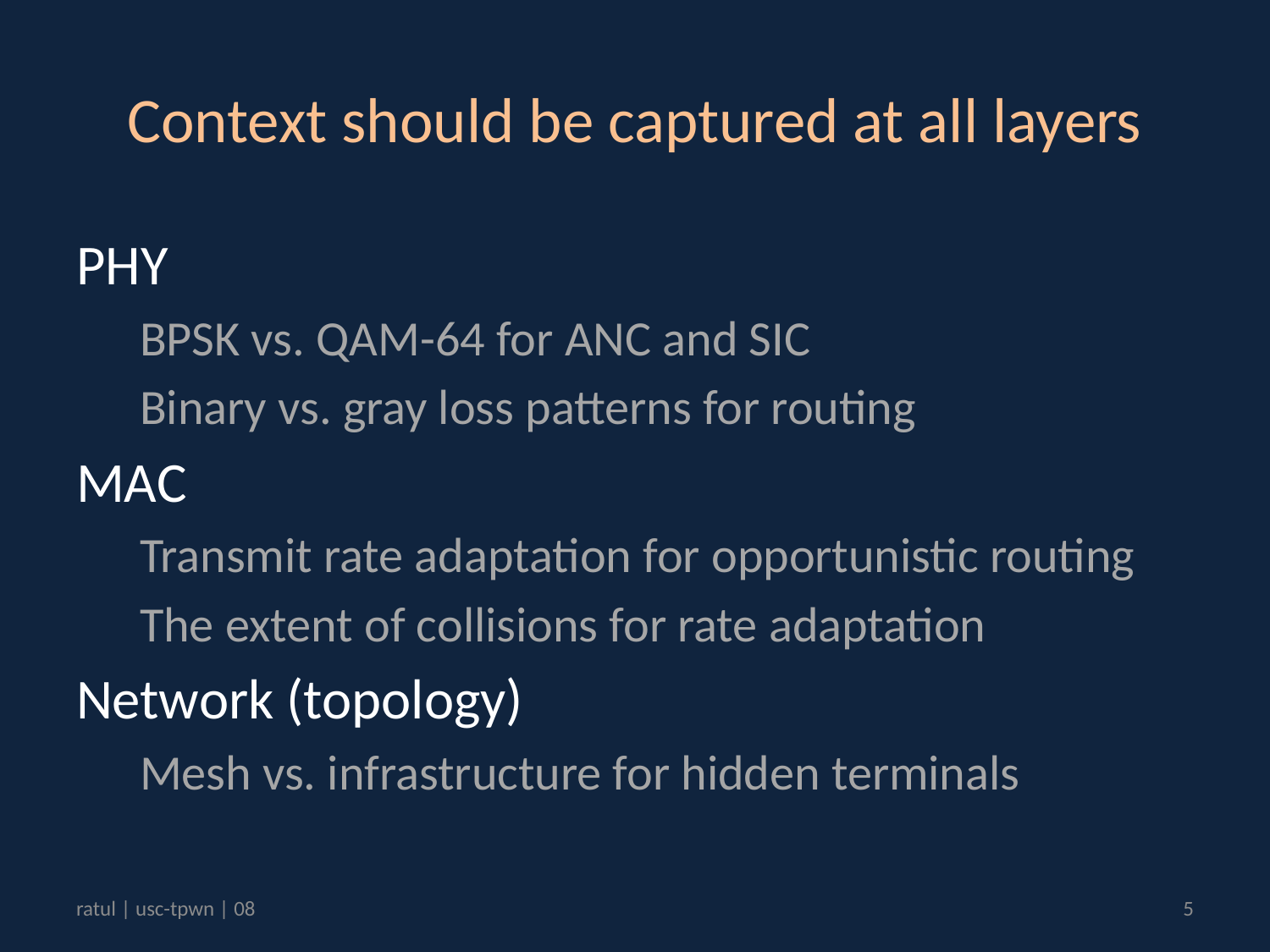

# Context should be captured at all layers
PHY
BPSK vs. QAM-64 for ANC and SIC
Binary vs. gray loss patterns for routing
MAC
Transmit rate adaptation for opportunistic routing
The extent of collisions for rate adaptation
Network (topology)
Mesh vs. infrastructure for hidden terminals

ratul | usc-tpwn | 08
5